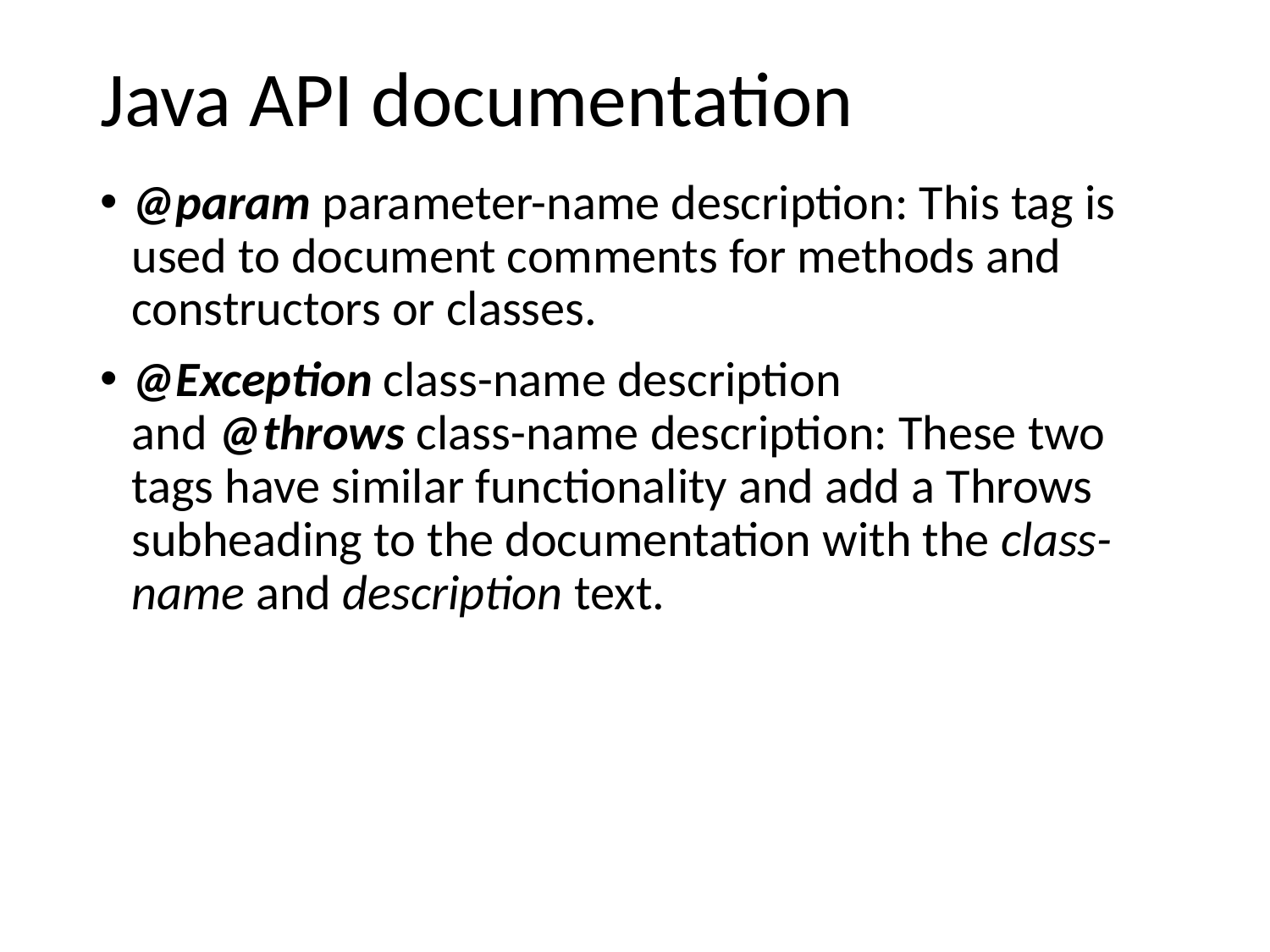

# Java API documentation
@param parameter-name description: This tag is used to document comments for methods and constructors or classes.
@Exception class-name description and @throws class-name description: These two tags have similar functionality and add a Throws subheading to the documentation with the class-name and description text.